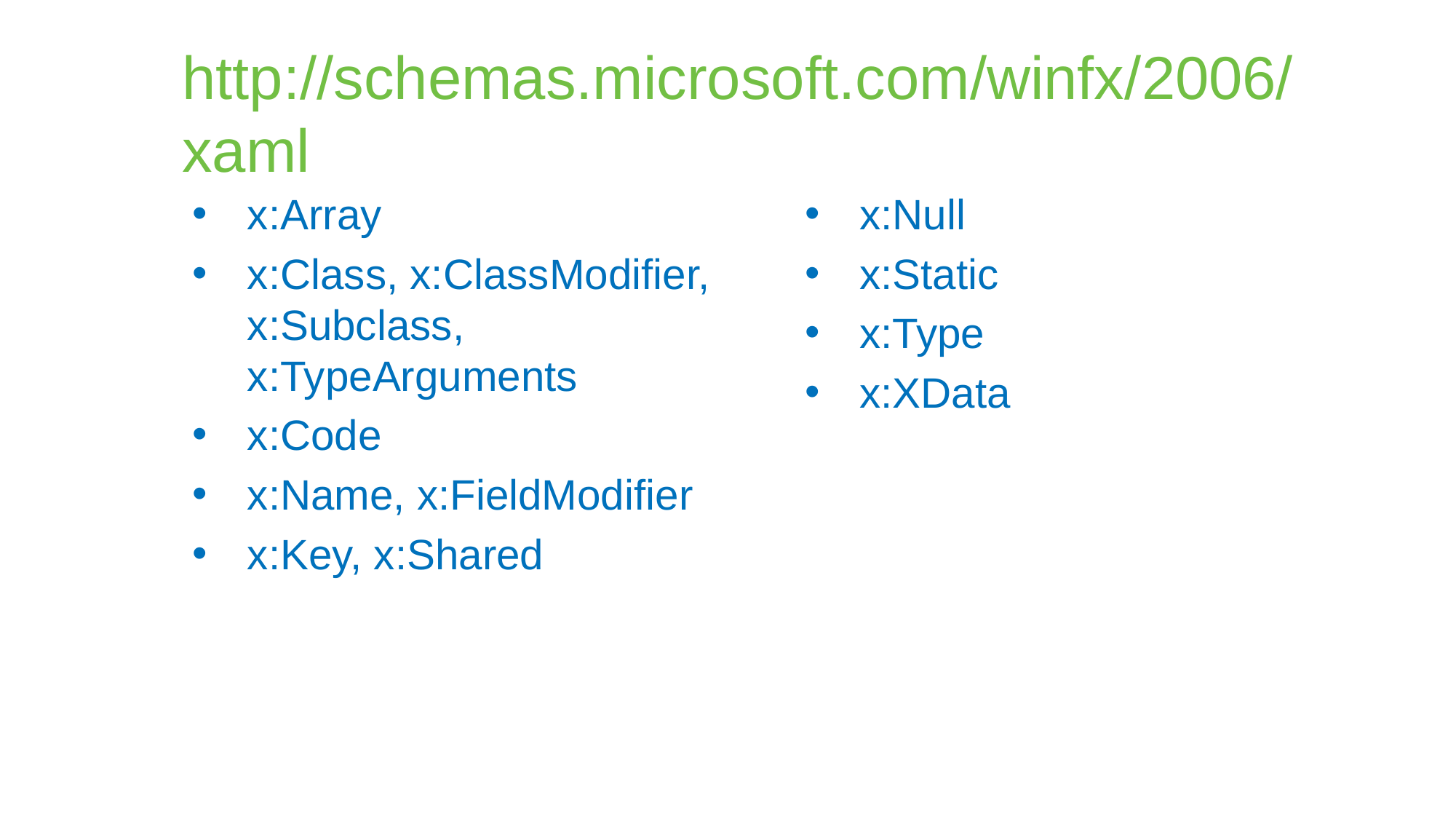

# http://schemas.microsoft.com/winfx/2006/xaml
x:Array
x:Class, x:ClassModifier, x:Subclass, x:TypeArguments
x:Code
x:Name, x:FieldModifier
x:Key, x:Shared
x:Null
x:Static
x:Type
x:XData